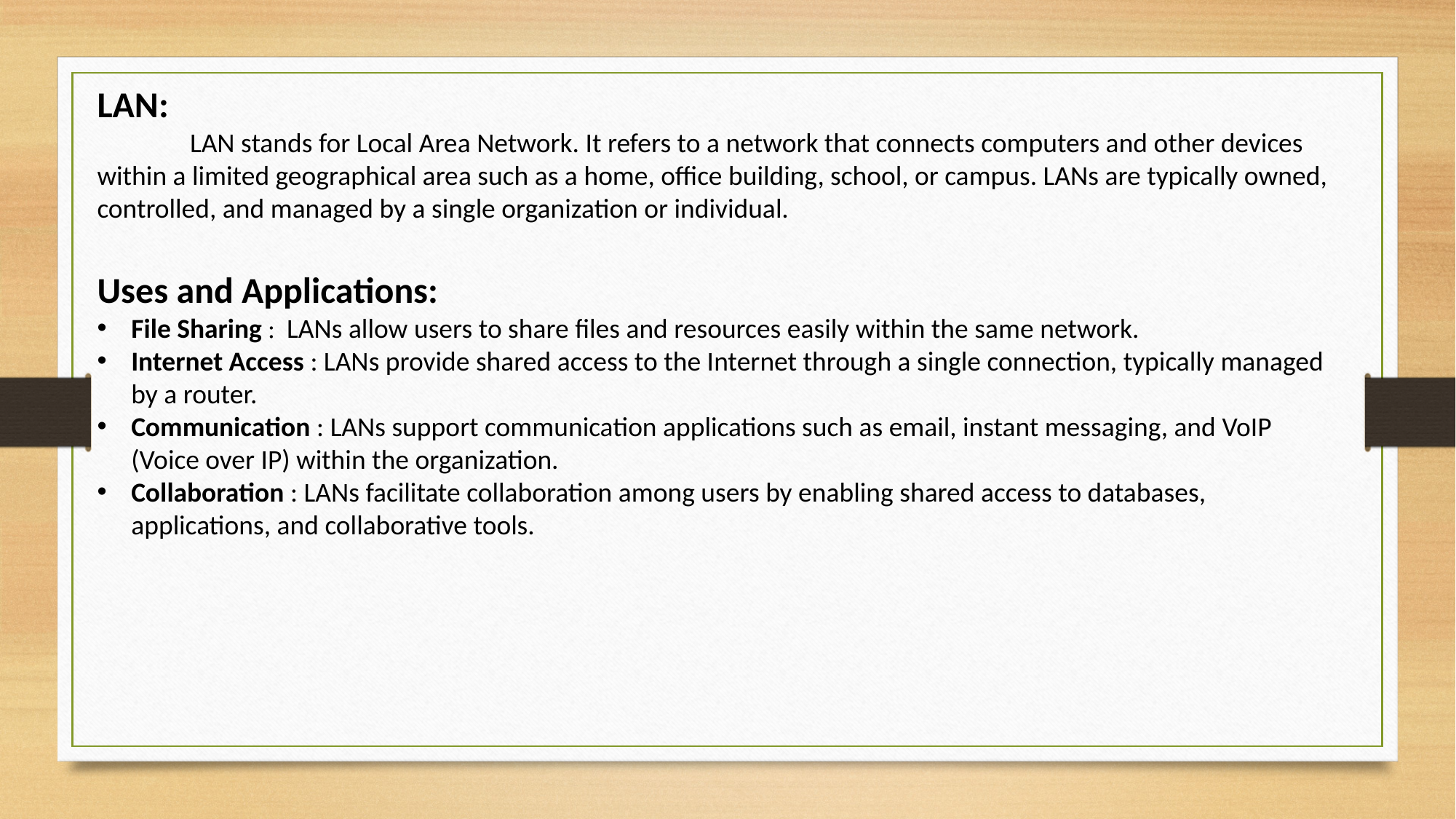

LAN:
               LAN stands for Local Area Network. It refers to a network that connects computers and other devices within a limited geographical area such as a home, office building, school, or campus. LANs are typically owned, controlled, and managed by a single organization or individual.

Uses and Applications:
File Sharing :  LANs allow users to share files and resources easily within the same network.
Internet Access : LANs provide shared access to the Internet through a single connection, typically managed by a router.
Communication : LANs support communication applications such as email, instant messaging, and VoIP (Voice over IP) within the organization.
Collaboration : LANs facilitate collaboration among users by enabling shared access to databases, applications, and collaborative tools.